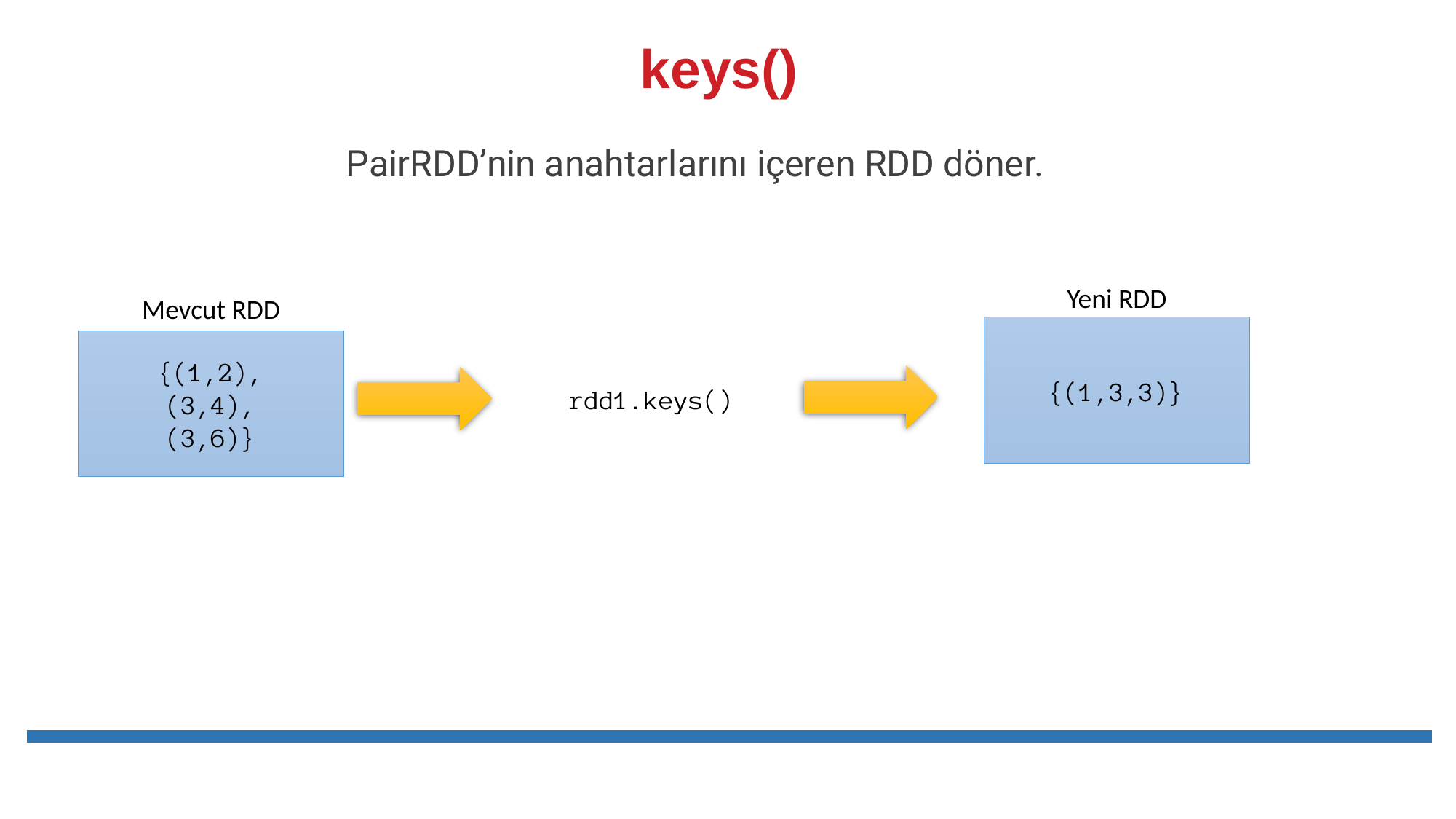

# keys()
PairRDD’nin anahtarlarını içeren RDD döner.
Yeni RDD
Mevcut RDD
{(1,3,3)}
{(1,2),
(3,4),
(3,6)}

 rdd1.keys()